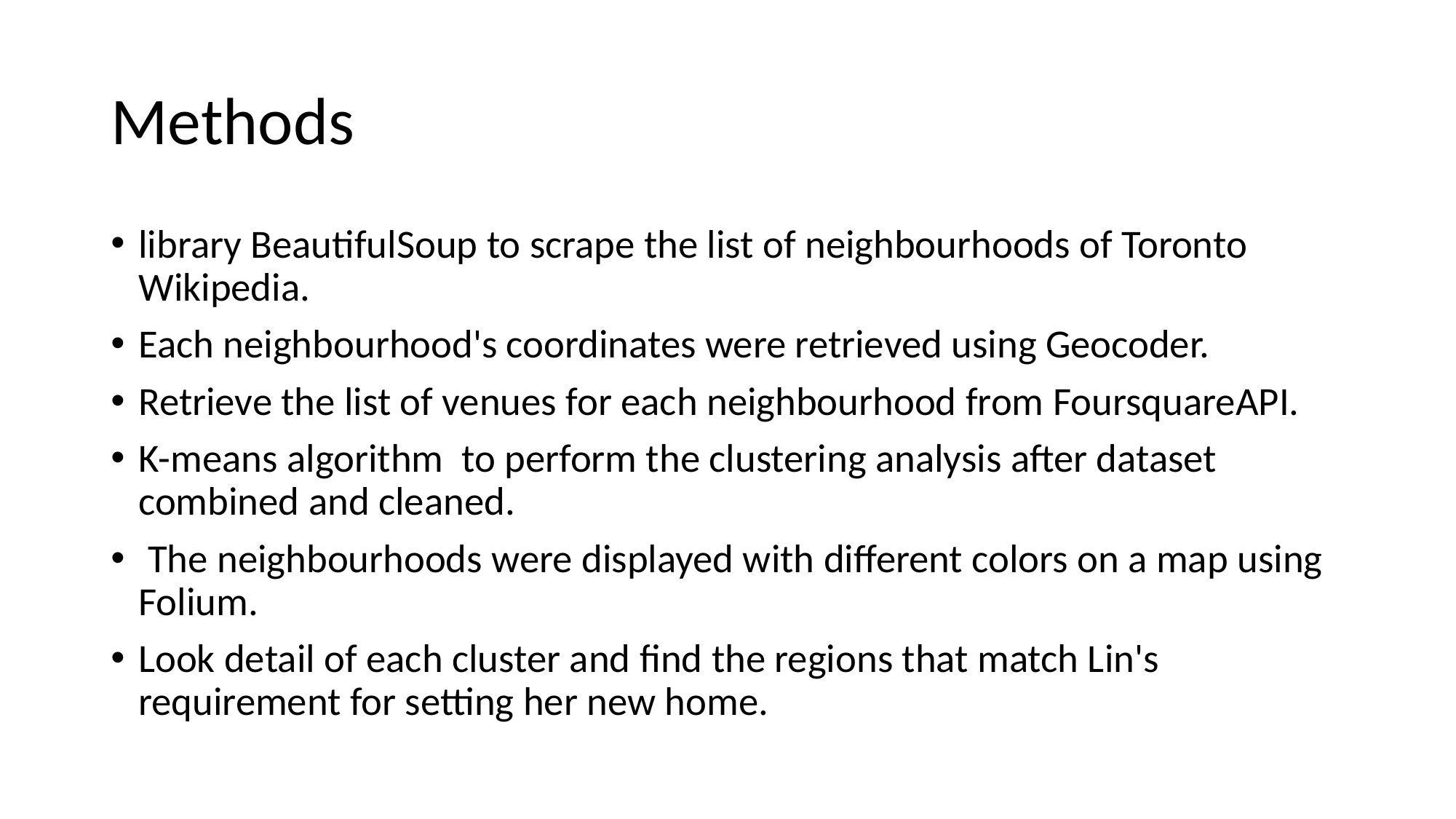

# Methods
library BeautifulSoup to scrape the list of neighbourhoods of Toronto Wikipedia.
Each neighbourhood's coordinates were retrieved using Geocoder.
Retrieve the list of venues for each neighbourhood from FoursquareAPI.
K-means algorithm  to perform the clustering analysis after dataset combined and cleaned.
 The neighbourhoods were displayed with different colors on a map using Folium.
Look detail of each cluster and find the regions that match Lin's requirement for setting her new home.